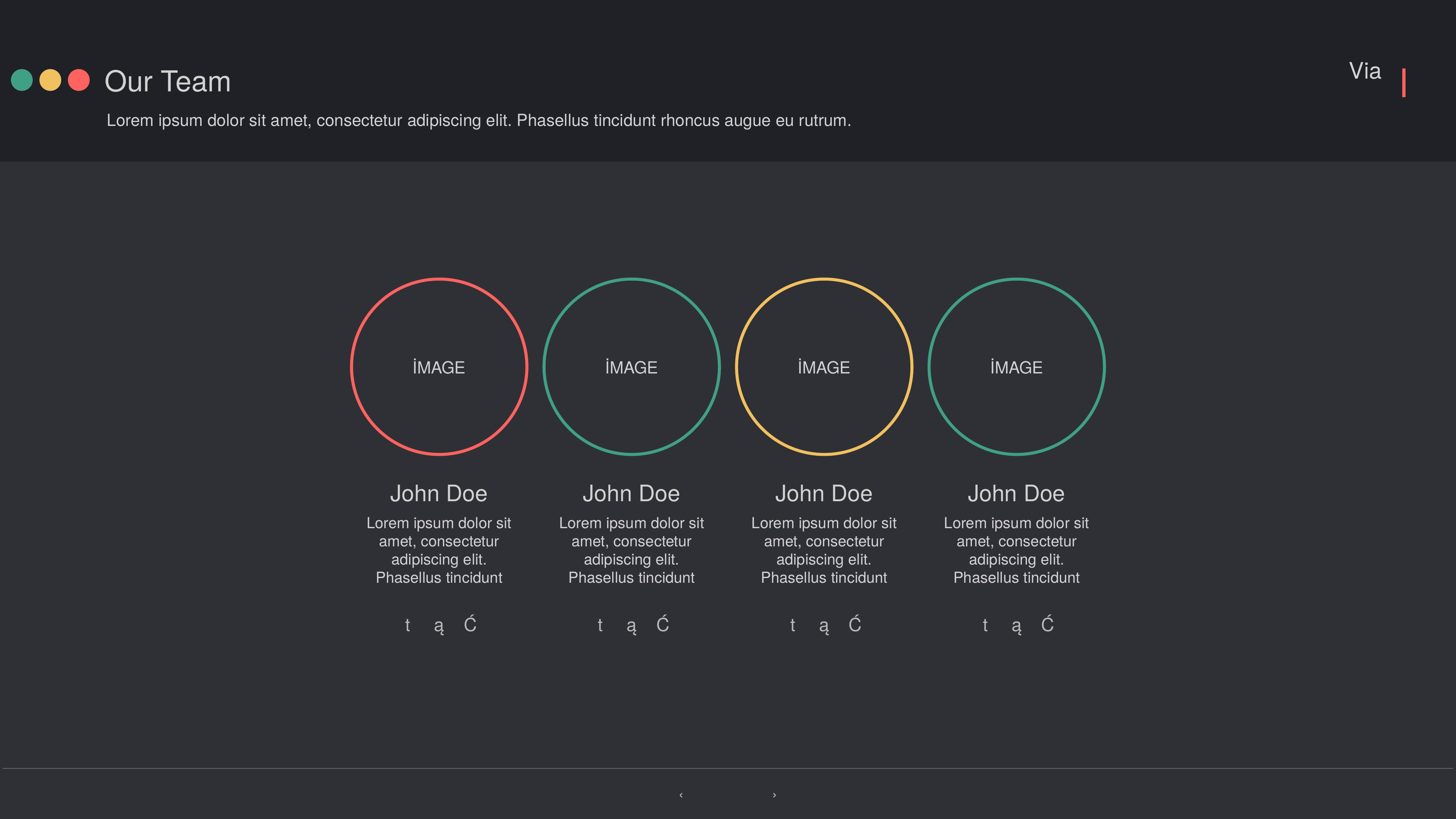

Our Team
Lorem ipsum dolor sit amet, consectetur adipiscing elit. Phasellus tincidunt rhoncus augue eu rutrum.
İMAGE
John Doe
Lorem ipsum dolor sit amet, consectetur adipiscing elit. Phasellus tincidunt
t
ą
Ć
İMAGE
John Doe
Lorem ipsum dolor sit amet, consectetur adipiscing elit. Phasellus tincidunt
t
ą
Ć
İMAGE
John Doe
Lorem ipsum dolor sit amet, consectetur adipiscing elit. Phasellus tincidunt
t
ą
Ć
İMAGE
John Doe
Lorem ipsum dolor sit amet, consectetur adipiscing elit. Phasellus tincidunt
t
ą
Ć
50